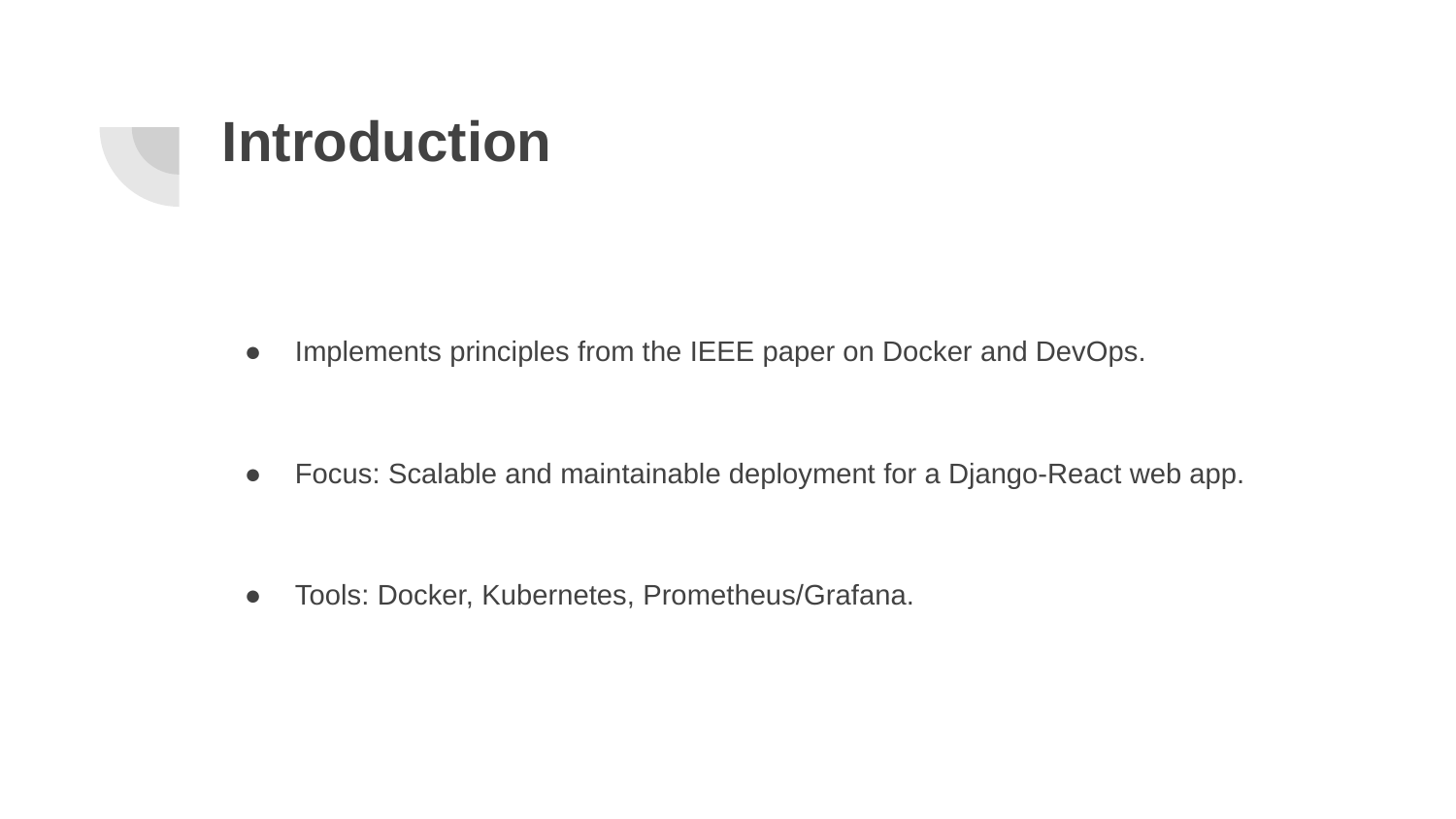

# Introduction
Implements principles from the IEEE paper on Docker and DevOps.

Focus: Scalable and maintainable deployment for a Django-React web app.

Tools: Docker, Kubernetes, Prometheus/Grafana.